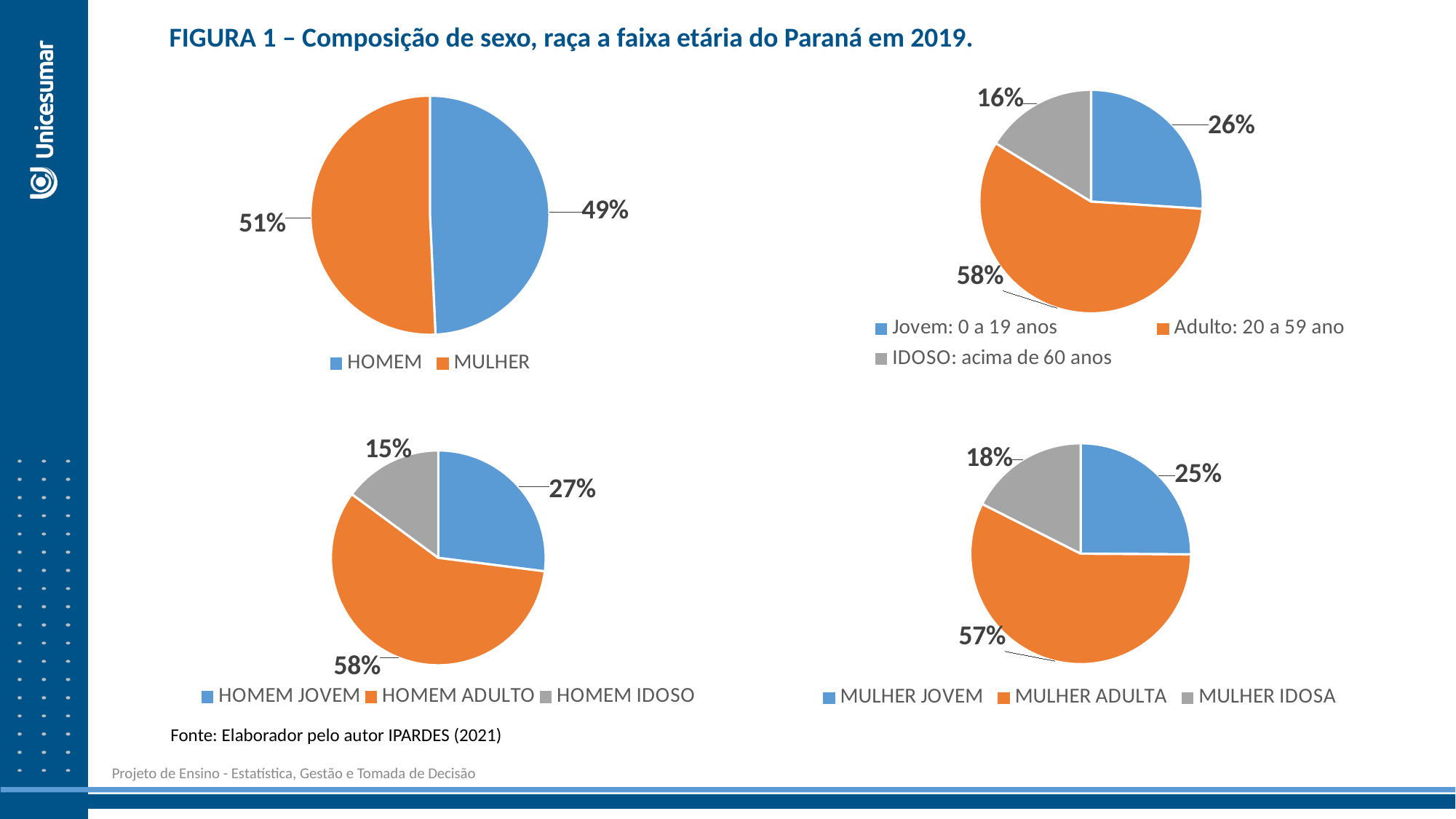

FIGURA 1 – Composição de sexo, raça a faixa etária do Paraná em 2019.

### Chart

| Category |  |
|---|---|
| Jovem: 0 a 19 anos | 0.26037259650516237 |
| Adulto: 20 a 59 ano | 0.5770965978653202 |
| IDOSO: acima de 60 anos | 0.16253080562951744 |

### Chart

| Category |  |
|---|---|
| HOMEM | 0.4925411182455301 |
| MULHER | 0.50745888175447 |

### Chart

| Category |  |
|---|---|
| MULHER JOVEM | 0.251007911267323 |
| MULHER ADULTA | 0.5733011788186949 |
| MULHER IDOSA | 0.17569090991398212 |

### Chart

| Category |  |
|---|---|
| HOMEM JOVEM | 0.27002091320957117 |
| HOMEM ADULTO | 0.581006970083686 |
| HOMEM IDOSO | 0.14897211670674293 |
Fonte: Elaborador pelo autor IPARDES (2021)
Projeto de Ensino - Estatística, Gestão e Tomada de Decisão